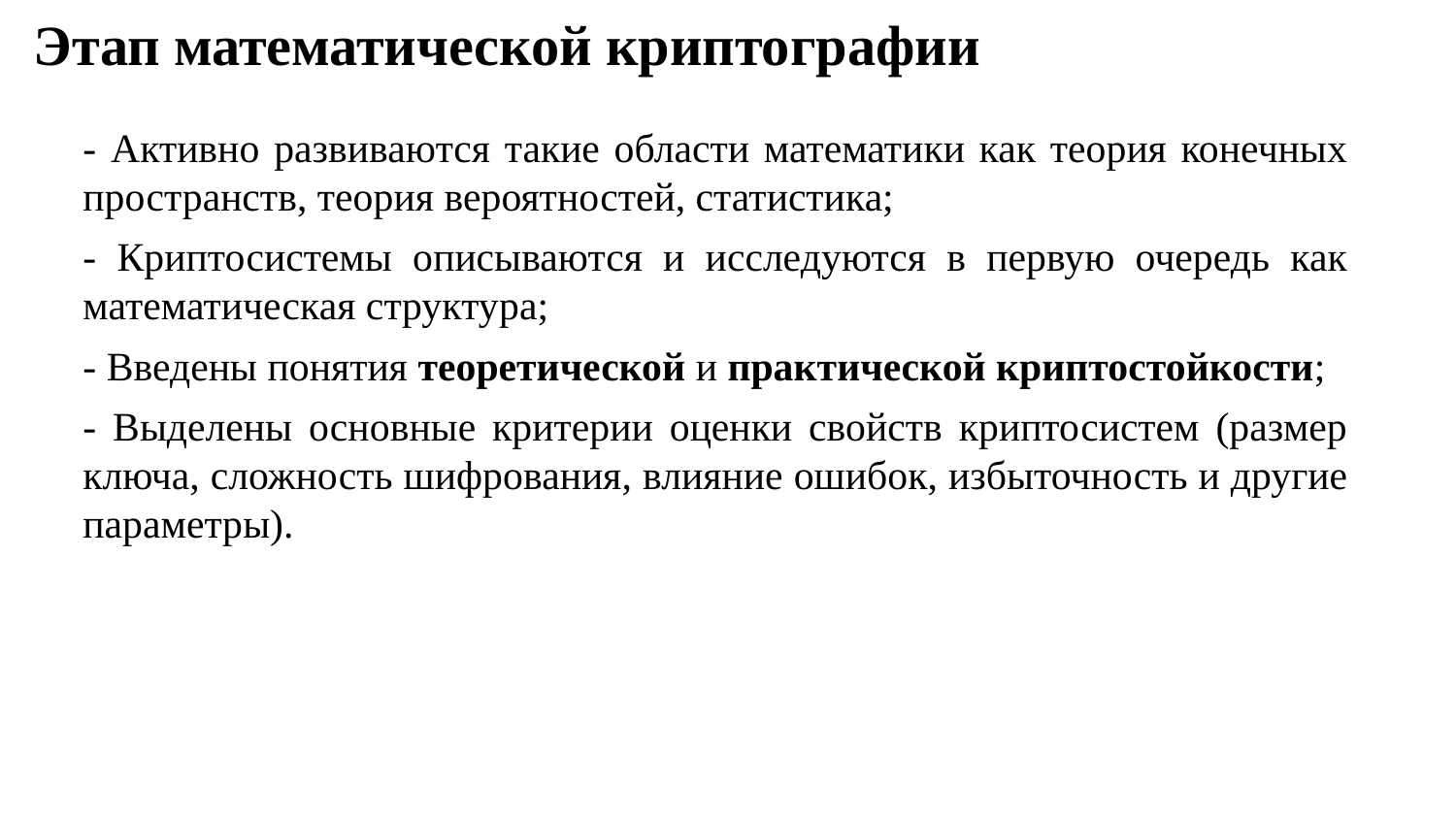

# Этап математической криптографии
- Активно развиваются такие области математики как теория конечных пространств, теория вероятностей, статистика;
- Криптосистемы описываются и исследуются в первую очередь как математическая структура;
- Введены понятия теоретической и практической криптостойкости;
- Выделены основные критерии оценки свойств криптосистем (размер ключа, сложность шифрования, влияние ошибок, избыточность и другие параметры).